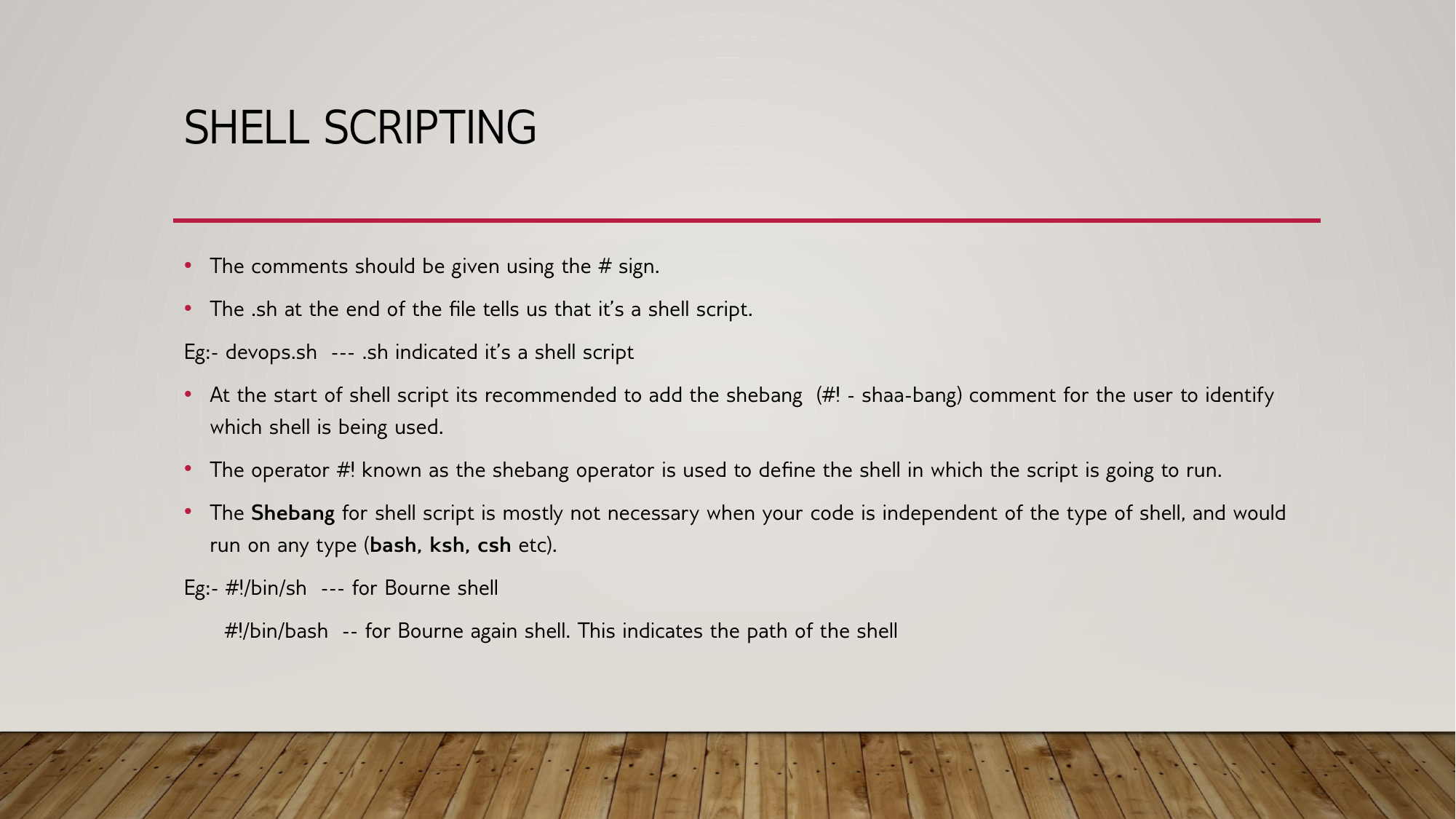

# Shell scripting
The comments should be given using the # sign.
The .sh at the end of the file tells us that it’s a shell script.
Eg:- devops.sh  --- .sh indicated it’s a shell script
At the start of shell script its recommended to add the shebang  (#! - shaa-bang) comment for the user to identify which shell is being used.
The operator #! known as the shebang operator is used to define the shell in which the script is going to run.
The Shebang for shell script is mostly not necessary when your code is independent of the type of shell, and would run on any type (bash, ksh, csh etc).
Eg:- #!/bin/sh  --- for Bourne shell
      #!/bin/bash  -- for Bourne again shell. This indicates the path of the shell